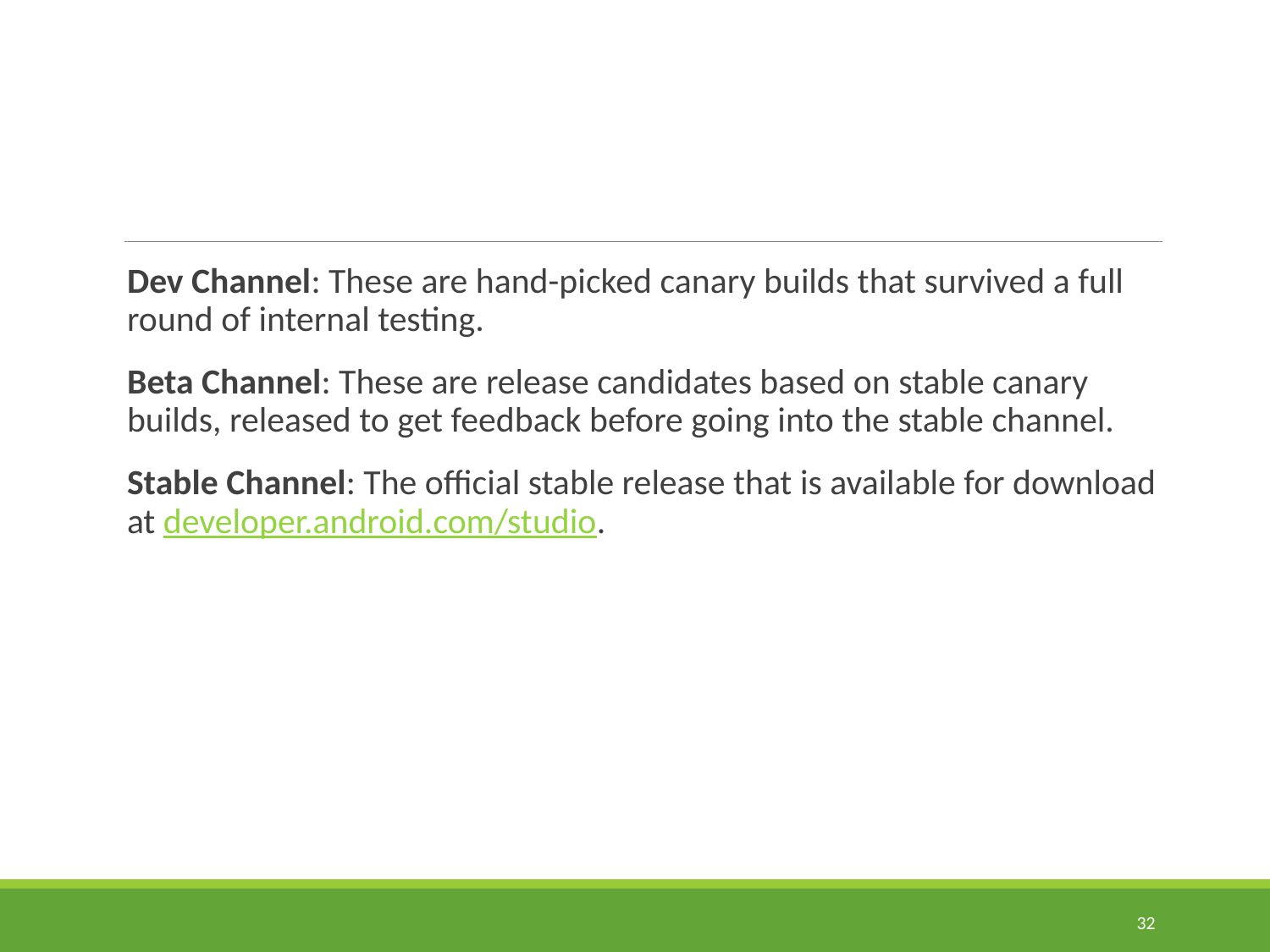

Dev Channel: These are hand-picked canary builds that survived a full round of internal testing.
Beta Channel: These are release candidates based on stable canary builds, released to get feedback before going into the stable channel.
Stable Channel: The official stable release that is available for download at developer.android.com/studio.

32